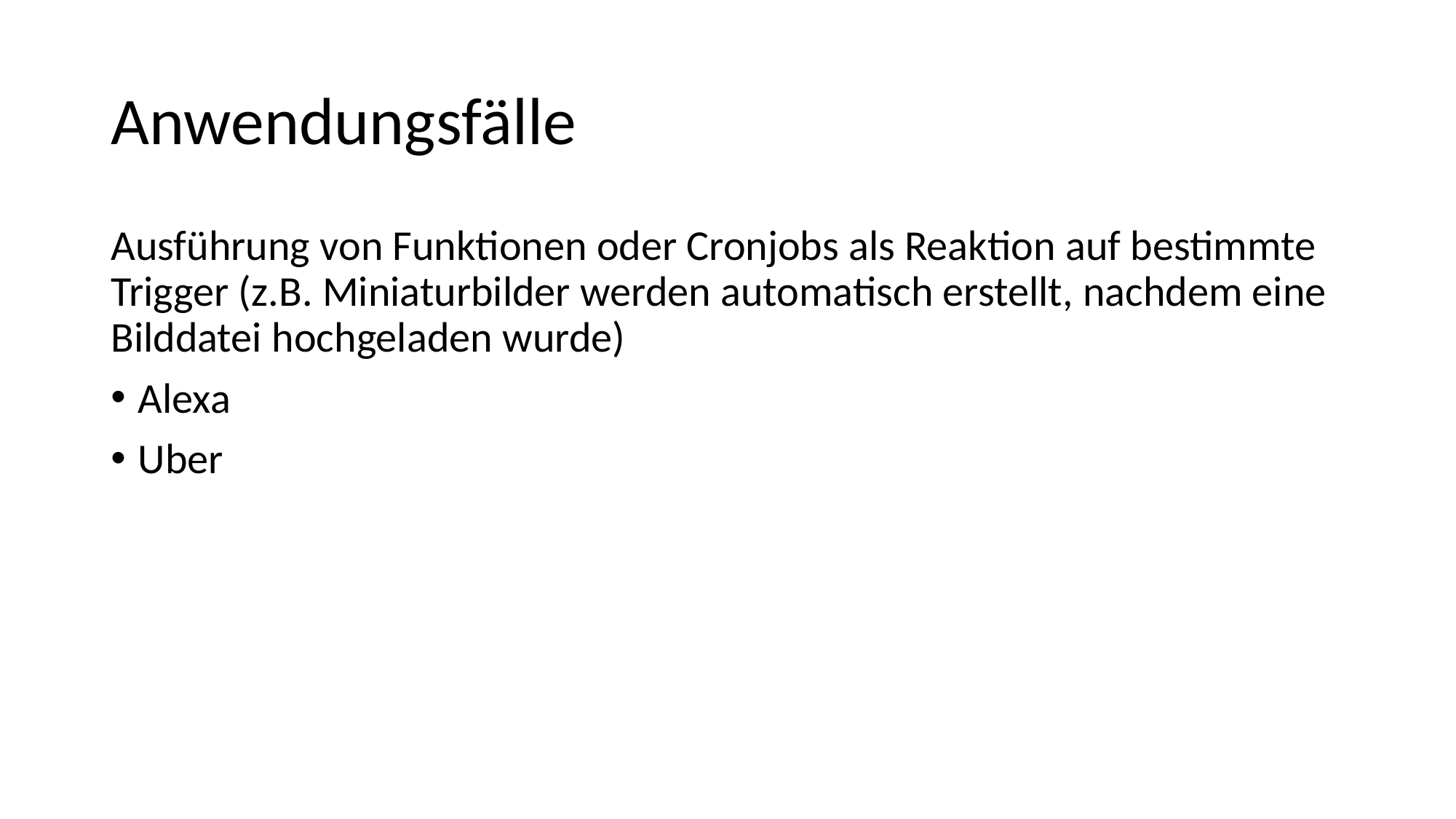

# Anwendungsfälle
Ausführung von Funktionen oder Cronjobs als Reaktion auf bestimmte Trigger (z.B. Miniaturbilder werden automatisch erstellt, nachdem eine Bilddatei hochgeladen wurde)
Alexa
Uber